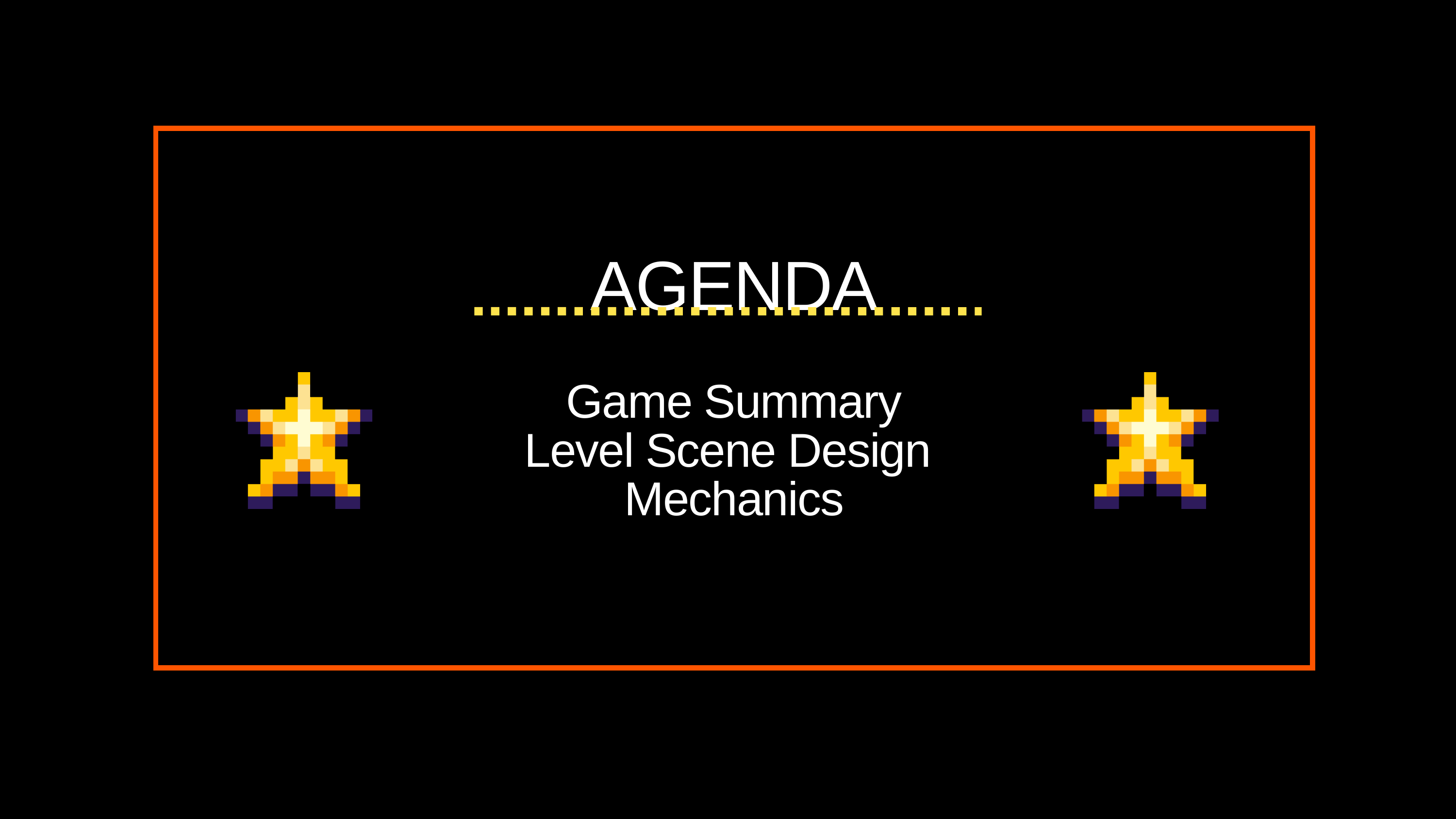

AGENDA

Game Summary
Level Scene Design
Mechanics